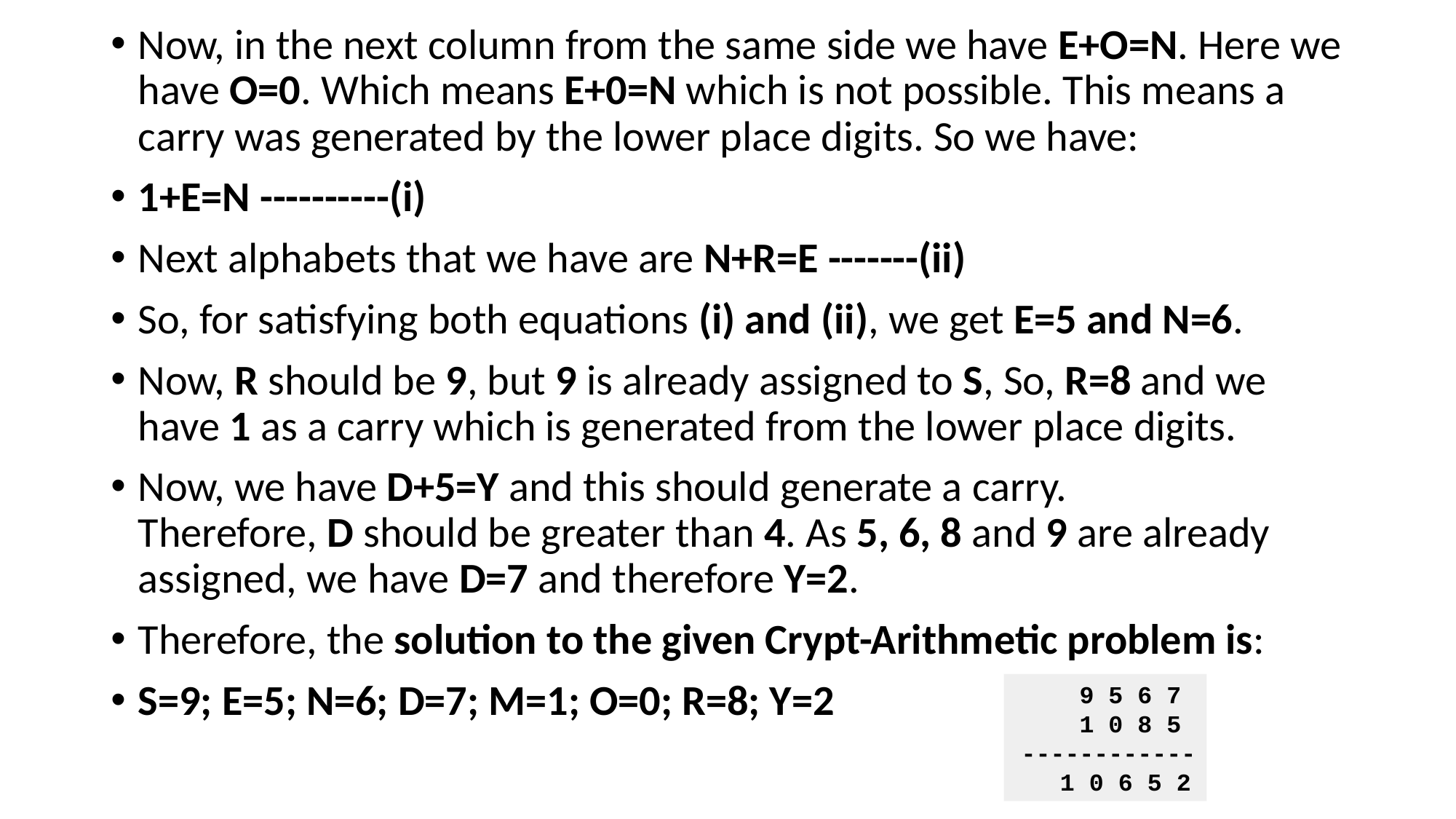

Now, in the next column from the same side we have E+O=N. Here we have O=0. Which means E+0=N which is not possible. This means a carry was generated by the lower place digits. So we have:
1+E=N ----------(i)
Next alphabets that we have are N+R=E -------(ii)
So, for satisfying both equations (i) and (ii), we get E=5 and N=6.
Now, R should be 9, but 9 is already assigned to S, So, R=8 and we have 1 as a carry which is generated from the lower place digits.
Now, we have D+5=Y and this should generate a carry. Therefore, D should be greater than 4. As 5, 6, 8 and 9 are already assigned, we have D=7 and therefore Y=2.
Therefore, the solution to the given Crypt-Arithmetic problem is:
S=9; E=5; N=6; D=7; M=1; O=0; R=8; Y=2

9 5 6 7
1 0 8 5
------------ 1 0 6 5 2